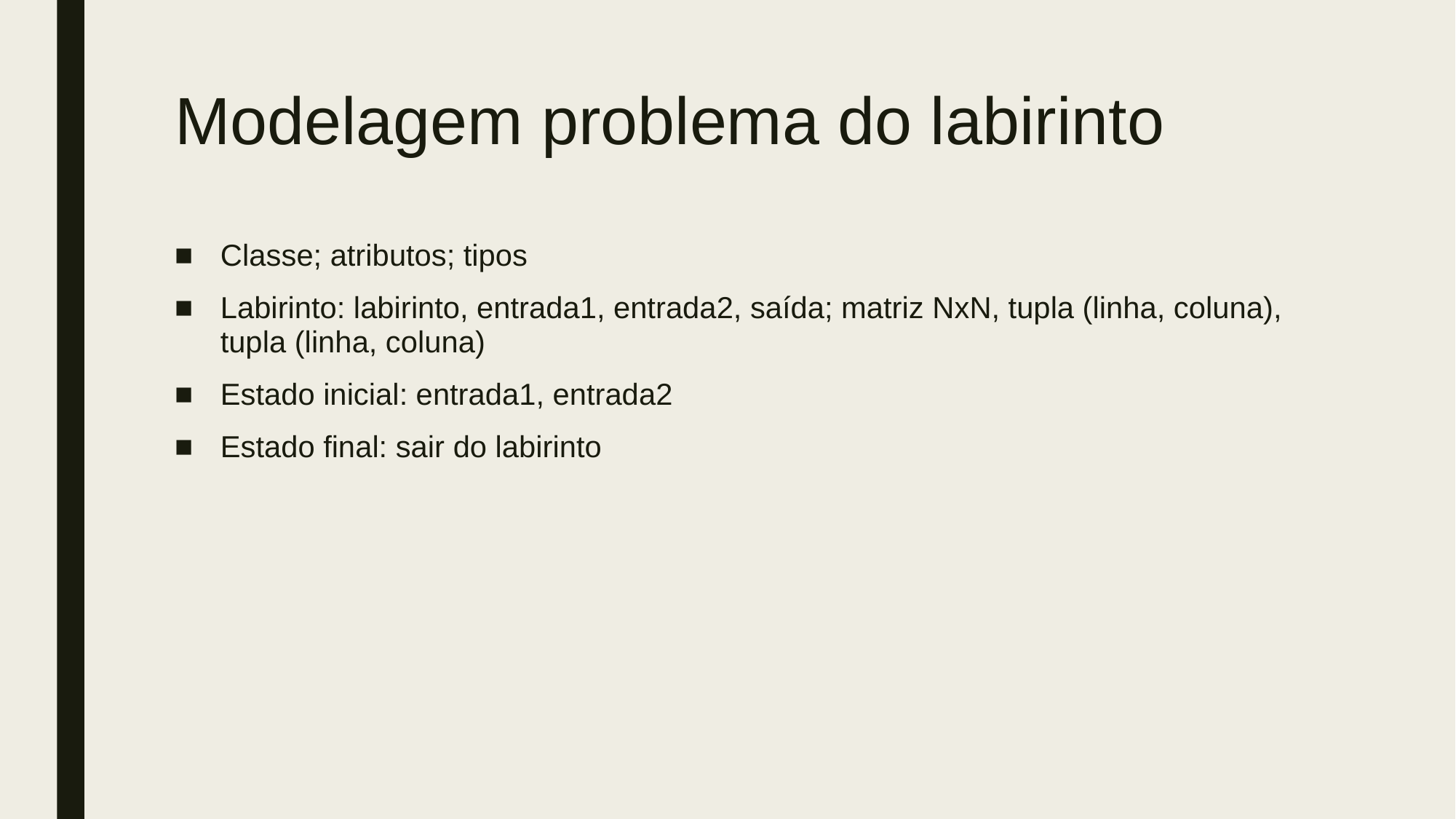

# Modelagem problema do labirinto
Classe; atributos; tipos
Labirinto: labirinto, entrada1, entrada2, saída; matriz NxN, tupla (linha, coluna), tupla (linha, coluna)
Estado inicial: entrada1, entrada2
Estado final: sair do labirinto